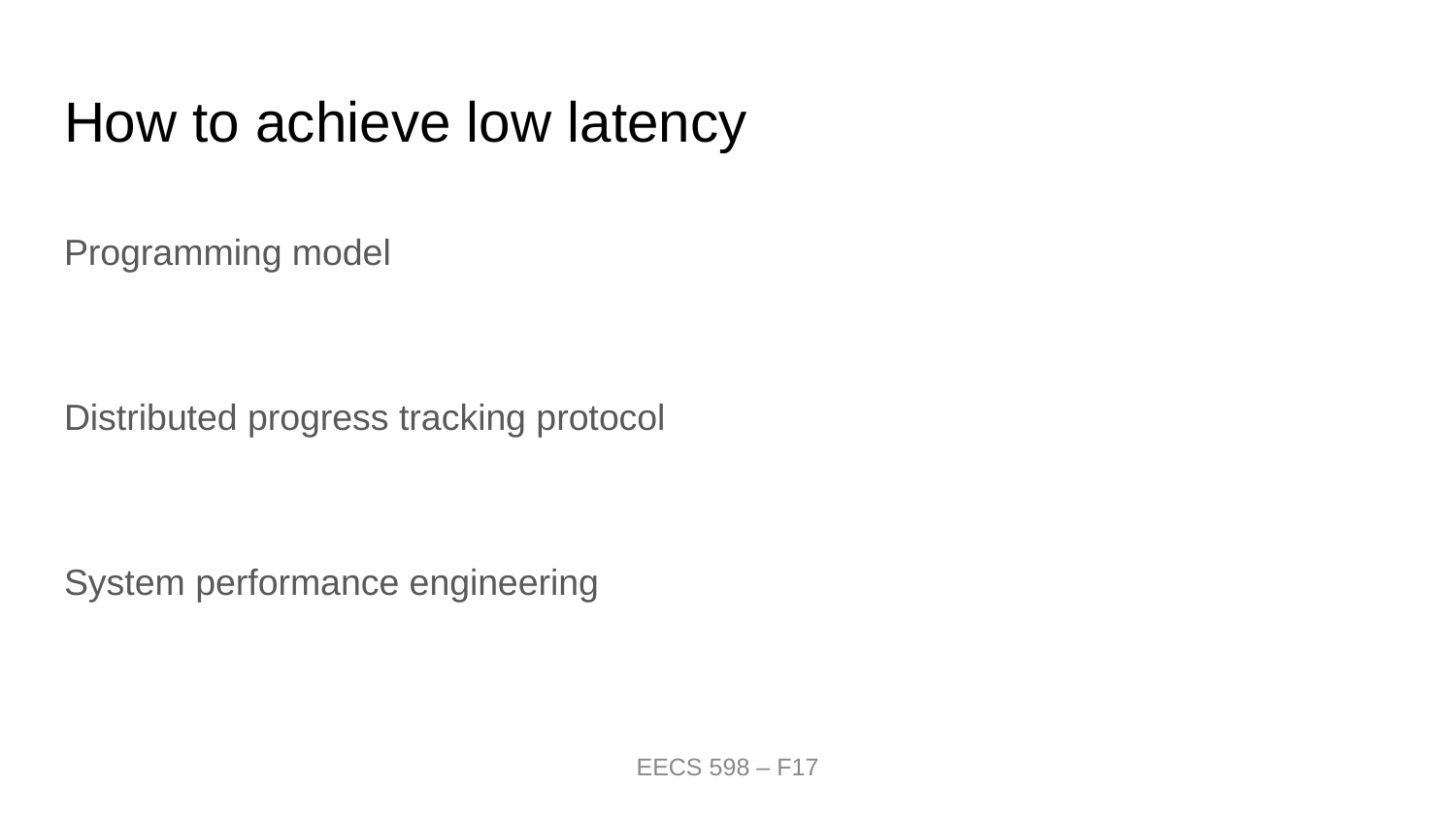

# How to achieve low latency
Programming model

Distributed progress tracking protocol

System performance engineering
EECS 598 – F17